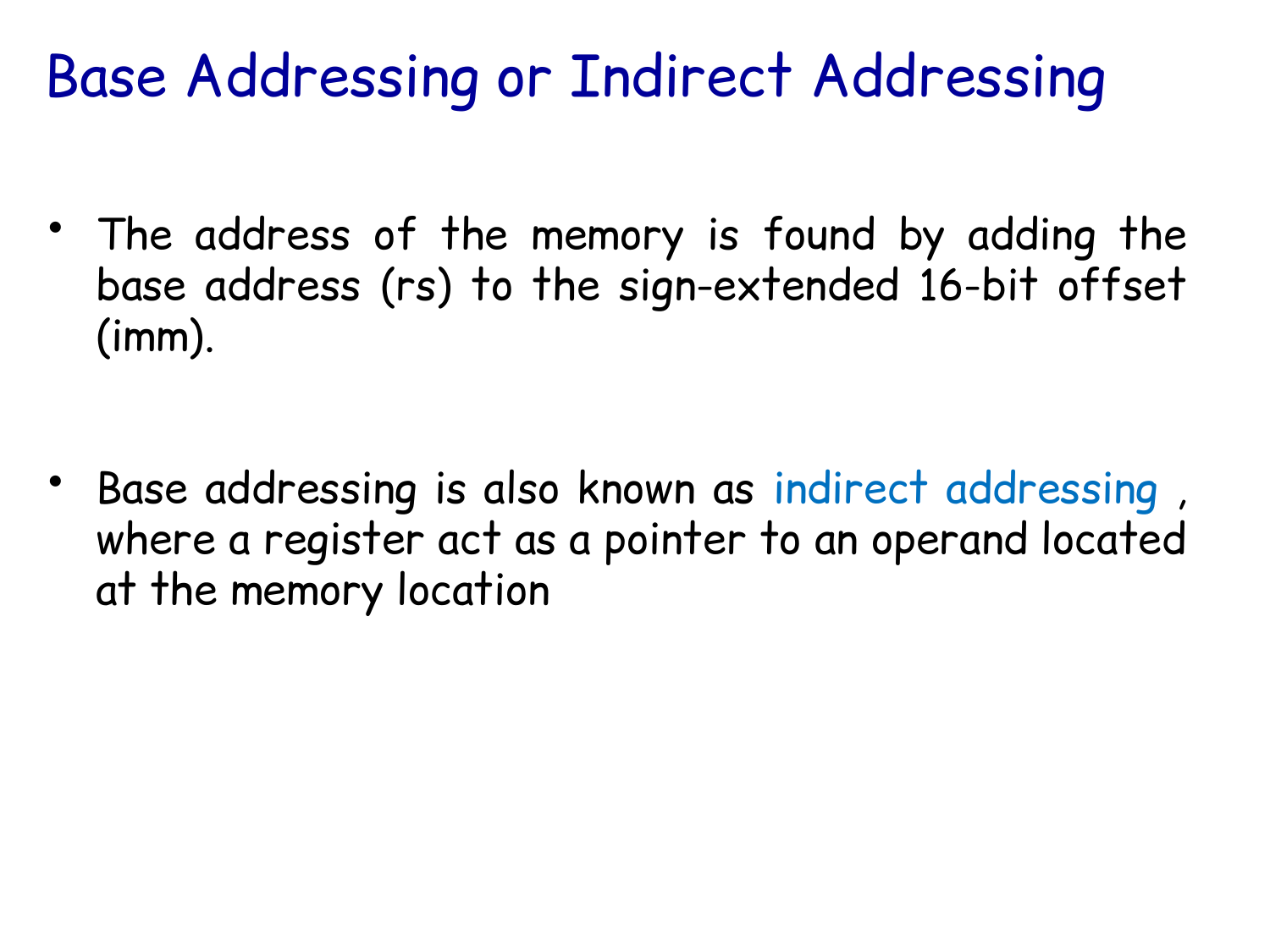

Base Addressing or Indirect Addressing
The address of the memory is found by adding the base address (rs) to the sign-extended 16-bit offset (imm).

Base addressing is also known as indirect addressing , where a register act as a pointer to an operand located at the memory location